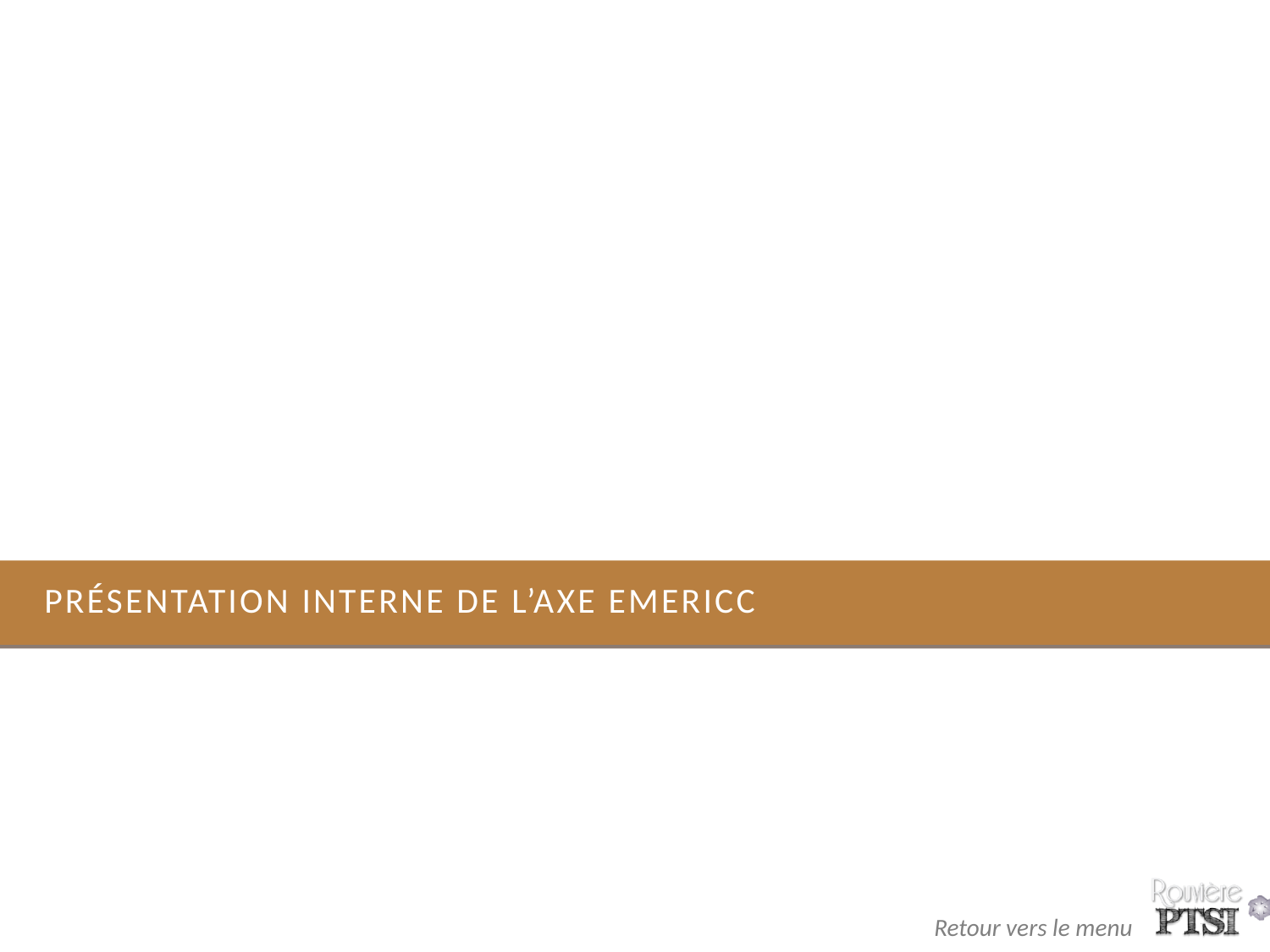

# Présentation interne de l’axe Emericc
10
Retour vers le menu